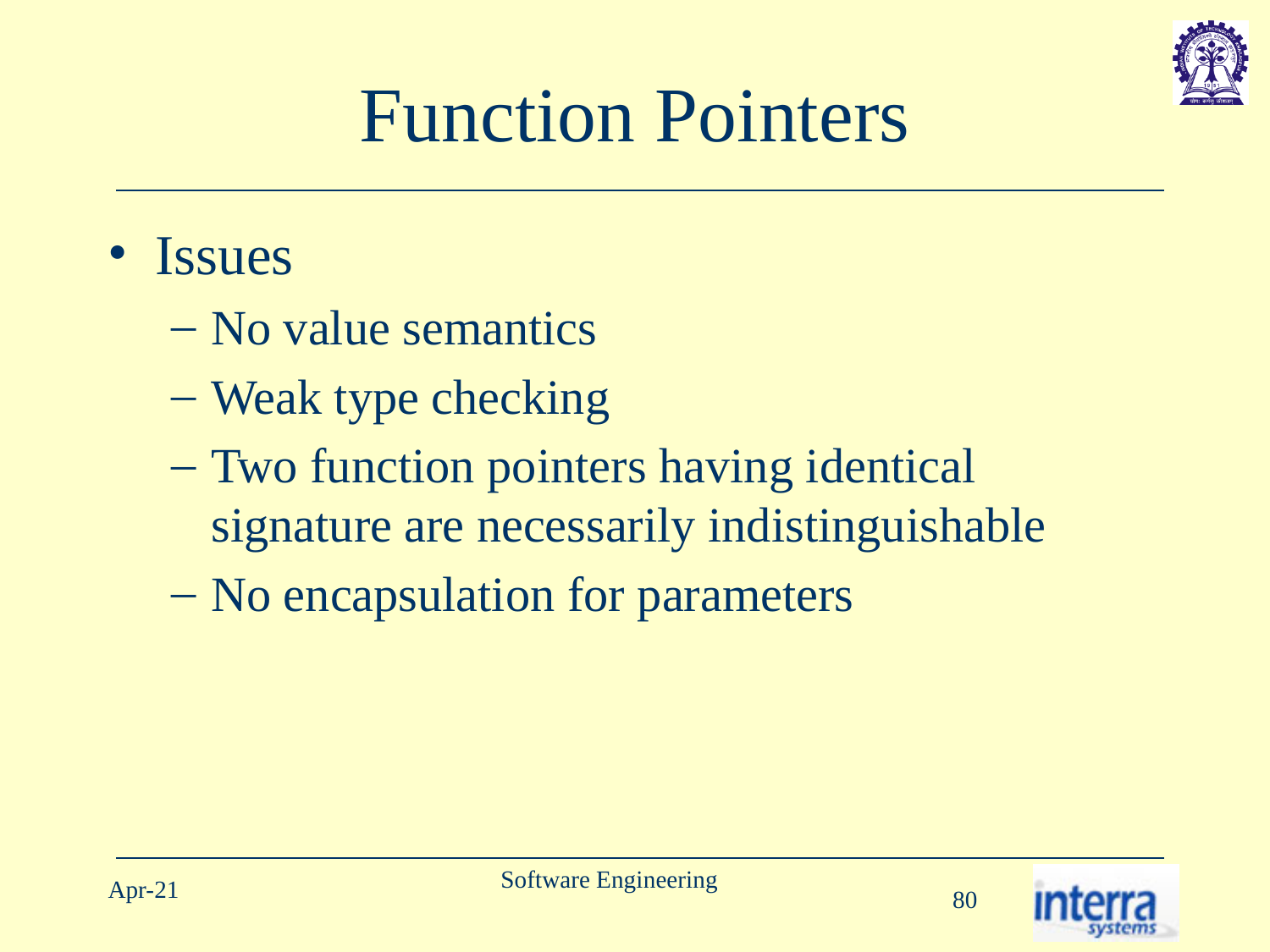

# Function Pointers
Issues
No value semantics
Weak type checking
Two function pointers having identical signature are necessarily indistinguishable
No encapsulation for parameters
Software Engineering
Apr-21